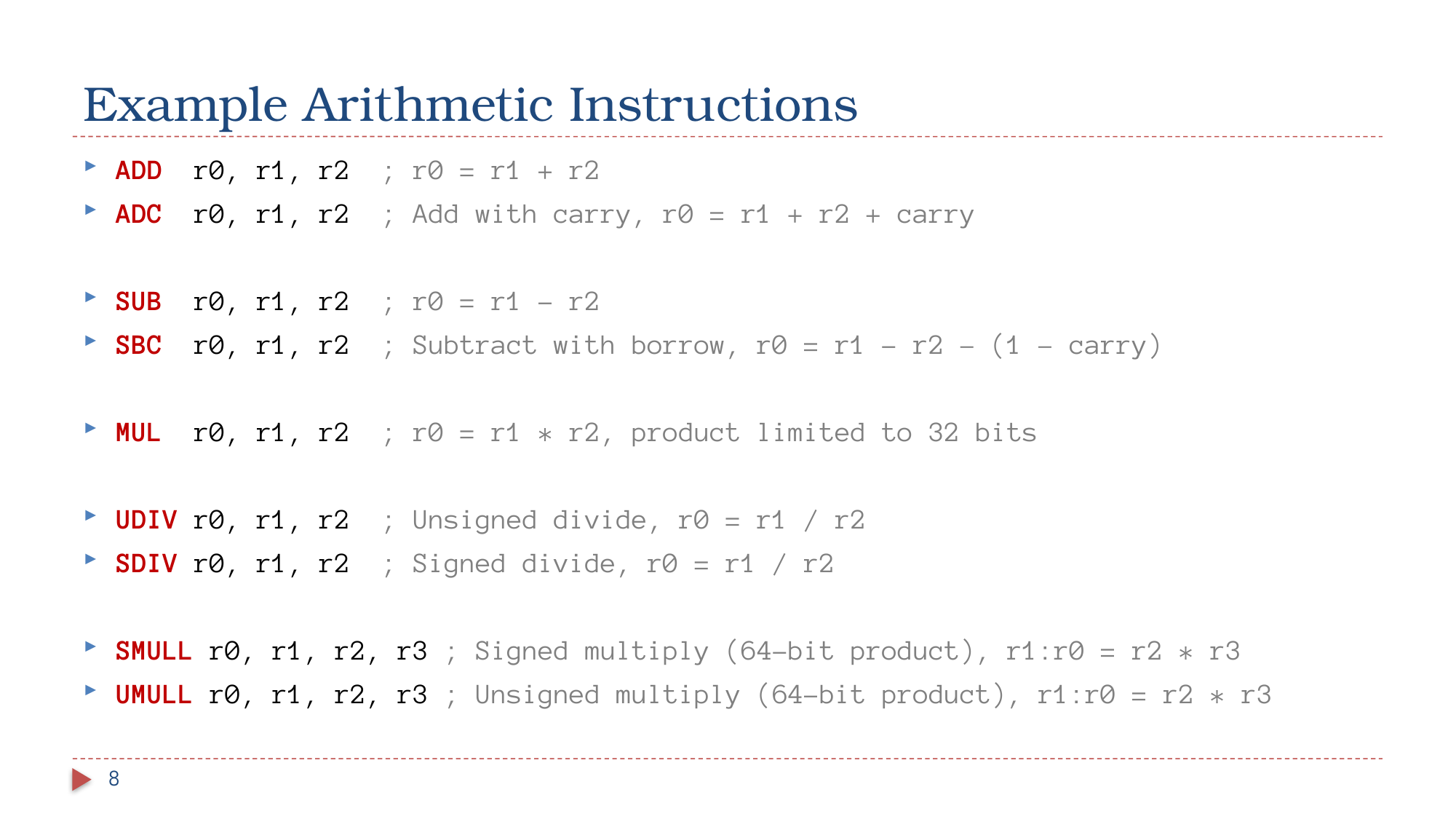

# Example Arithmetic Instructions
ADD  r0, r1, r2  ; r0 = r1 + r2
ADC  r0, r1, r2  ; Add with carry, r0 = r1 + r2 + carry

SUB  r0, r1, r2  ; r0 = r1 - r2
SBC  r0, r1, r2  ; Subtract with borrow, r0 = r1 - r2 – (1 – carry)

MUL  r0, r1, r2  ; r0 = r1 * r2, product limited to 32 bits

UDIV r0, r1, r2  ; Unsigned divide, r0 = r1 / r2
SDIV r0, r1, r2  ; Signed divide, r0 = r1 / r2

SMULL r0, r1, r2, r3 ; Signed multiply (64-bit product), r1:r0 = r2 * r3
UMULL r0, r1, r2, r3 ; Unsigned multiply (64-bit product), r1:r0 = r2 * r3

8